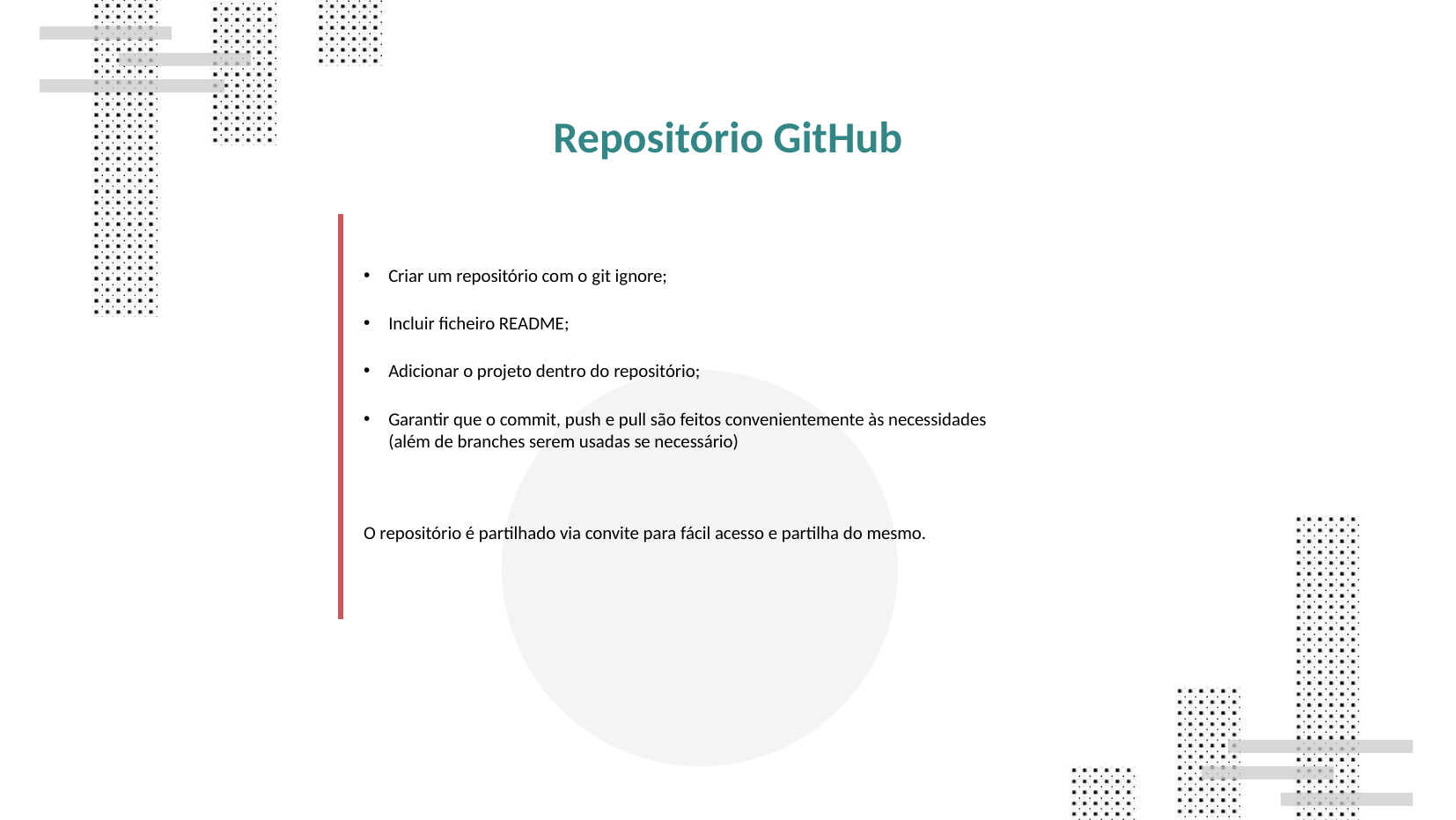

# Repositório GitHub

Criar um repositório com o git ignore;
Incluir ficheiro README;
Adicionar o projeto dentro do repositório;
Garantir que o commit, push e pull são feitos convenientemente às necessidades (além de branches serem usadas se necessário)

O repositório é partilhado via convite para fácil acesso e partilha do mesmo.